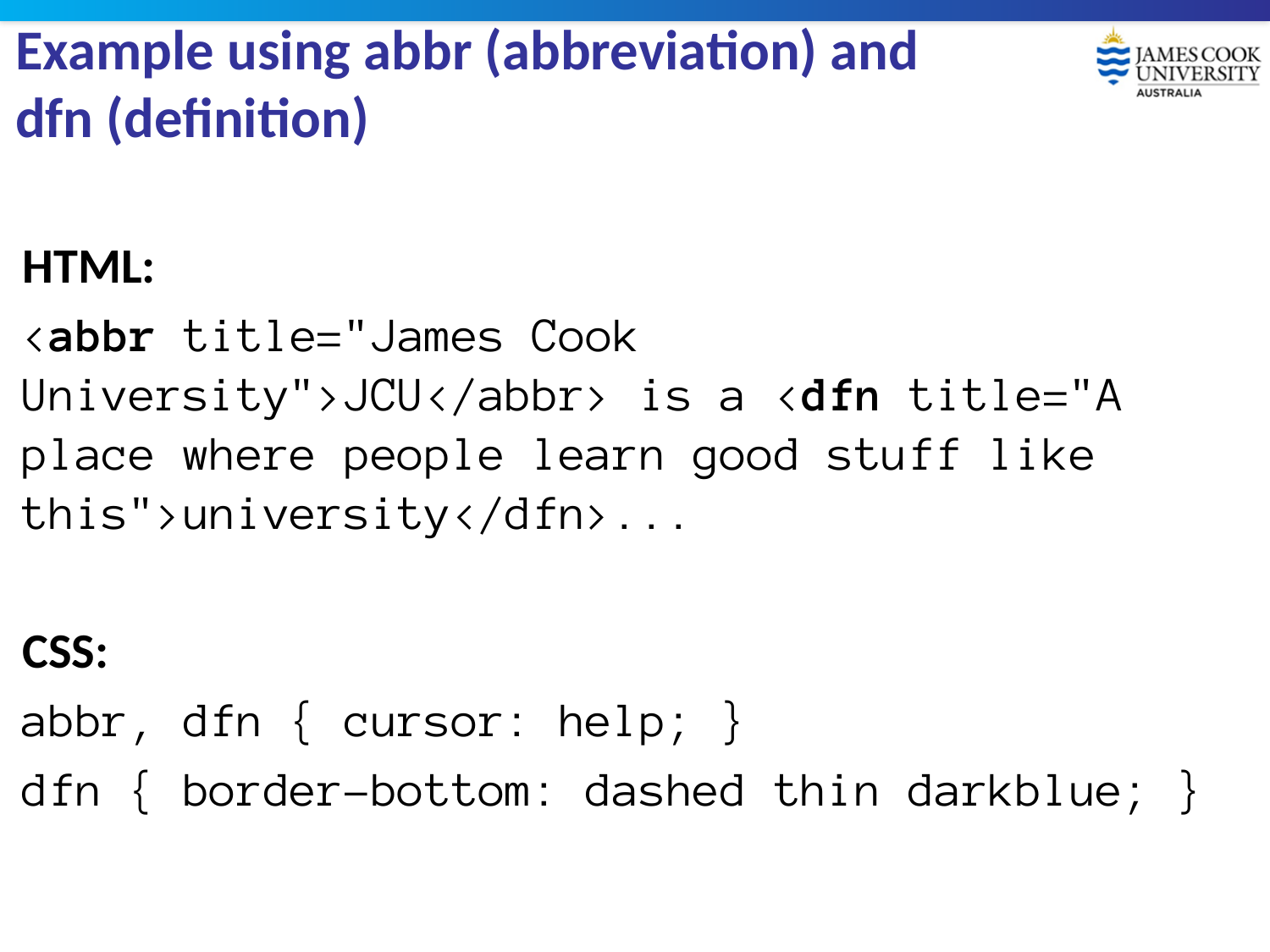

# Example using abbr (abbreviation) and dfn (definition)

HTML:
<abbr title="James Cook University">JCU</abbr> is a <dfn title="A place where people learn good stuff like this">university</dfn>...

CSS:
abbr, dfn { cursor: help; }
dfn { border-bottom: dashed thin darkblue; }